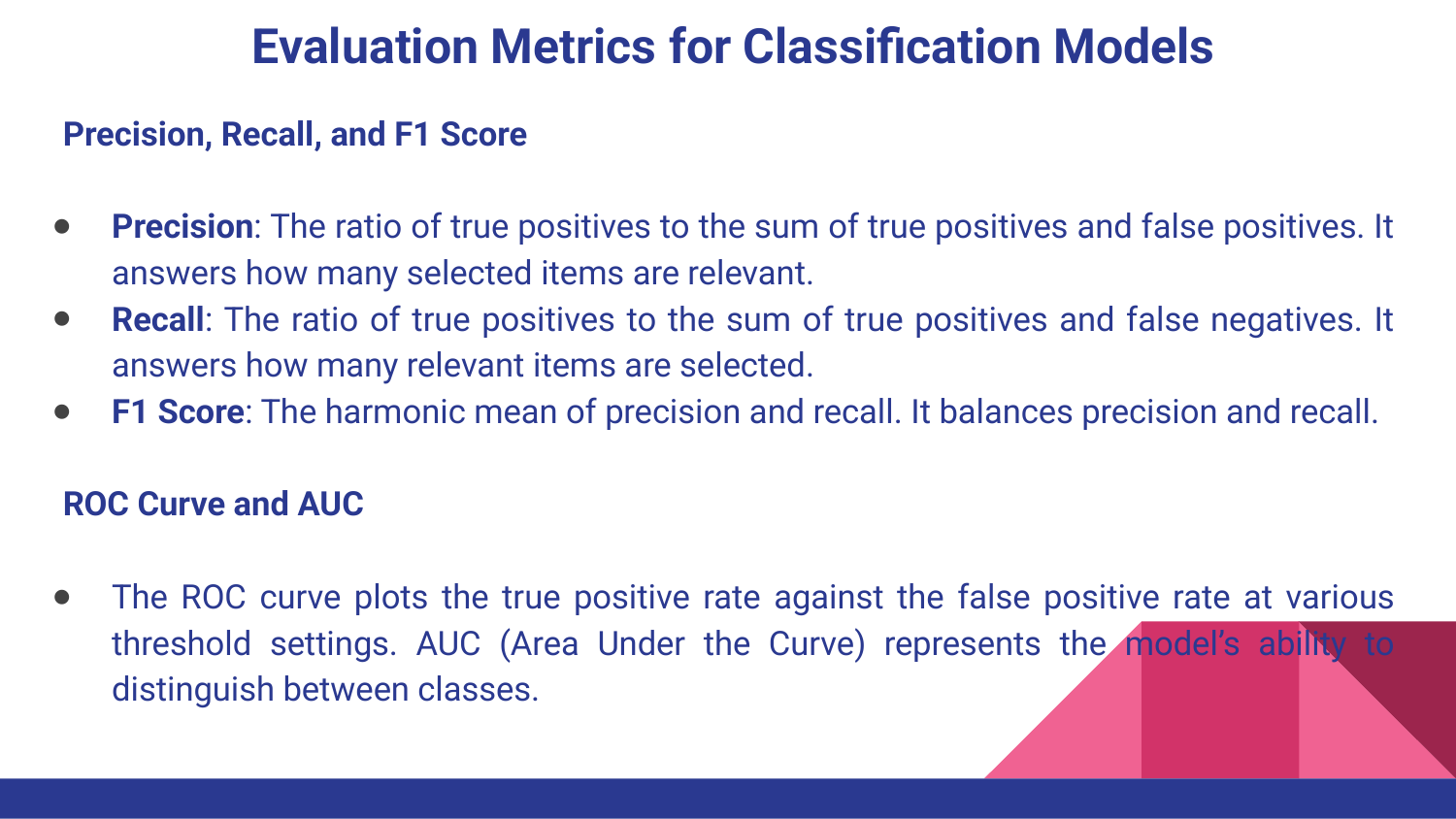

# Evaluation Metrics for Classification Models
Precision, Recall, and F1 Score

Precision: The ratio of true positives to the sum of true positives and false positives. It answers how many selected items are relevant.
Recall: The ratio of true positives to the sum of true positives and false negatives. It answers how many relevant items are selected.
F1 Score: The harmonic mean of precision and recall. It balances precision and recall.

ROC Curve and AUC

The ROC curve plots the true positive rate against the false positive rate at various threshold settings. AUC (Area Under the Curve) represents the model’s ability to distinguish between classes.